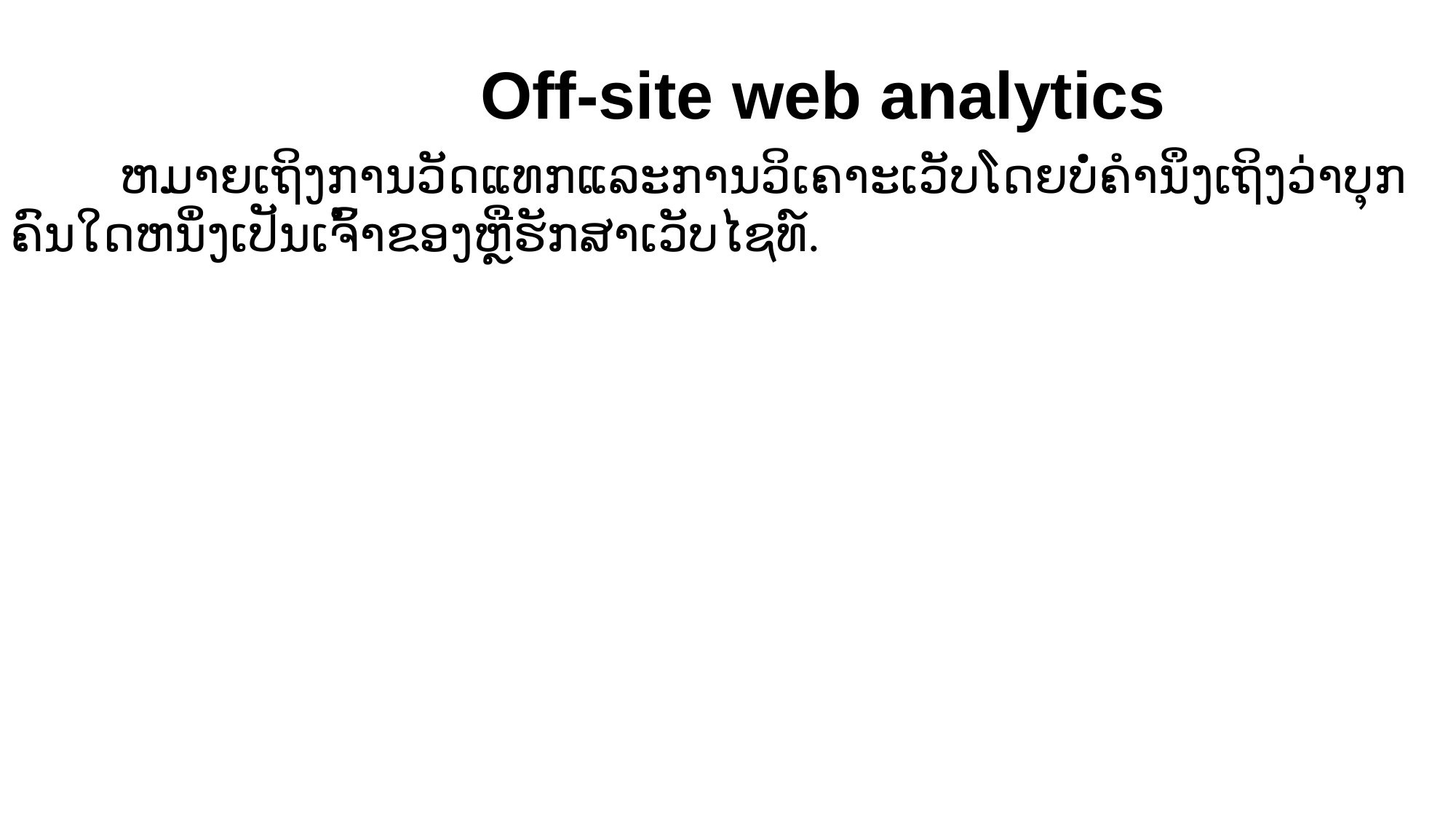

Off-site web analytics
	ຫມາຍເຖິງການວັດແທກແລະການວິເຄາະເວັບໂດຍບໍ່ຄໍານຶງເຖິງວ່າບຸກຄົນໃດຫນຶ່ງເປັນເຈົ້າຂອງຫຼືຮັກສາເວັບໄຊທ໌.